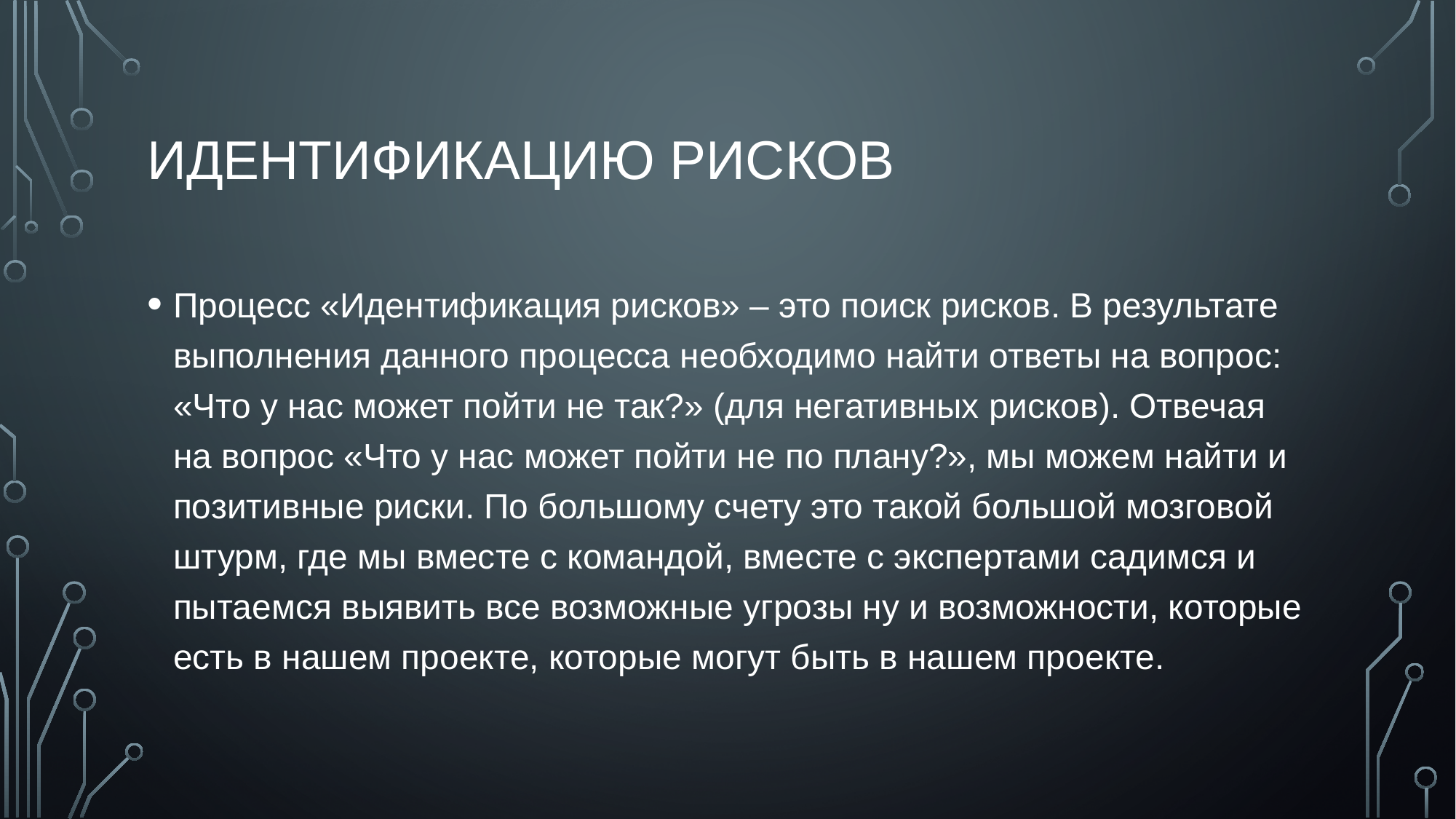

# Идентификацию рисков
Процесс «Идентификация рисков» – это поиск рисков. В результате выполнения данного процесса необходимо найти ответы на вопрос: «Что у нас может пойти не так?» (для негативных рисков). Отвечая на вопрос «Что у нас может пойти не по плану?», мы можем найти и позитивные риски. По большому счету это такой большой мозговой штурм, где мы вместе с командой, вместе с экспертами садимся и пытаемся выявить все возможные угрозы ну и возможности, которые есть в нашем проекте, которые могут быть в нашем проекте.